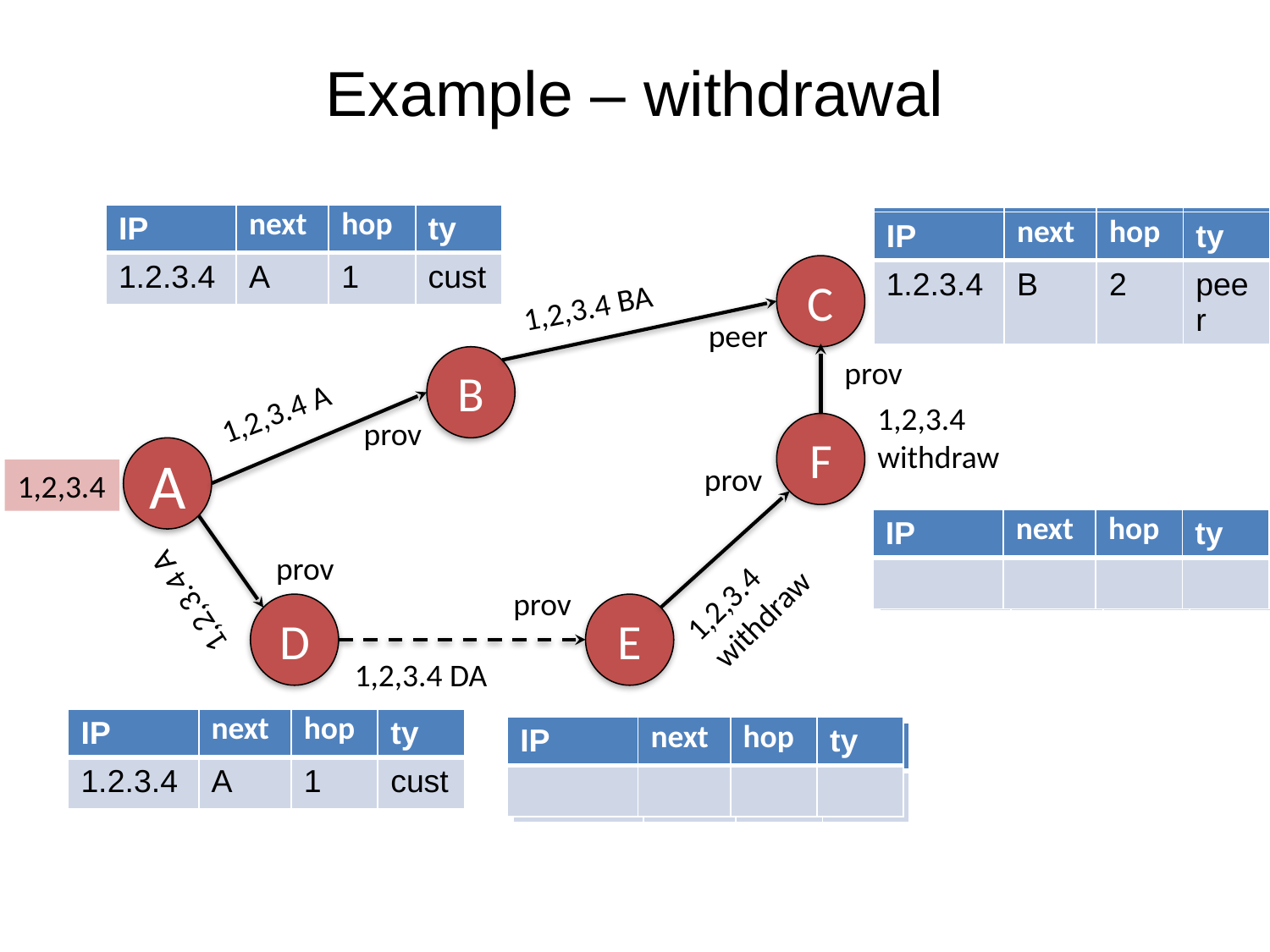

# Example – withdrawal
| IP | next | hop | ty |
| --- | --- | --- | --- |
| 1.2.3.4 | A | 1 | cust |
| IP | next | hop | ty |
| --- | --- | --- | --- |
| 1.2.3.4 | F | 4 | cust |
| IP | next | hop | ty |
| --- | --- | --- | --- |
| 1.2.3.4 | B | 2 | peer |
C
1,2,3.4 BA
peer
B
prov
1,2,3.4 A
1,2,3.4 withdraw
prov
F
A
prov
1,2,3.4
| IP | next | hop | ty |
| --- | --- | --- | --- |
|  |  |  |  |
| IP | next | hop | ty |
| --- | --- | --- | --- |
| 1.2.3.4 | E | 3 | cust |
prov
1,2,3.4 withdraw
1,2,3.4 A
prov
D
E
1,2,3.4 DA
| IP | next | hop | ty |
| --- | --- | --- | --- |
| 1.2.3.4 | A | 1 | cust |
| IP | next | hop | ty |
| --- | --- | --- | --- |
|  |  |  |  |
| IP | next | hop | ty |
| --- | --- | --- | --- |
| 1.2.3.4 | D | 2 | cust |